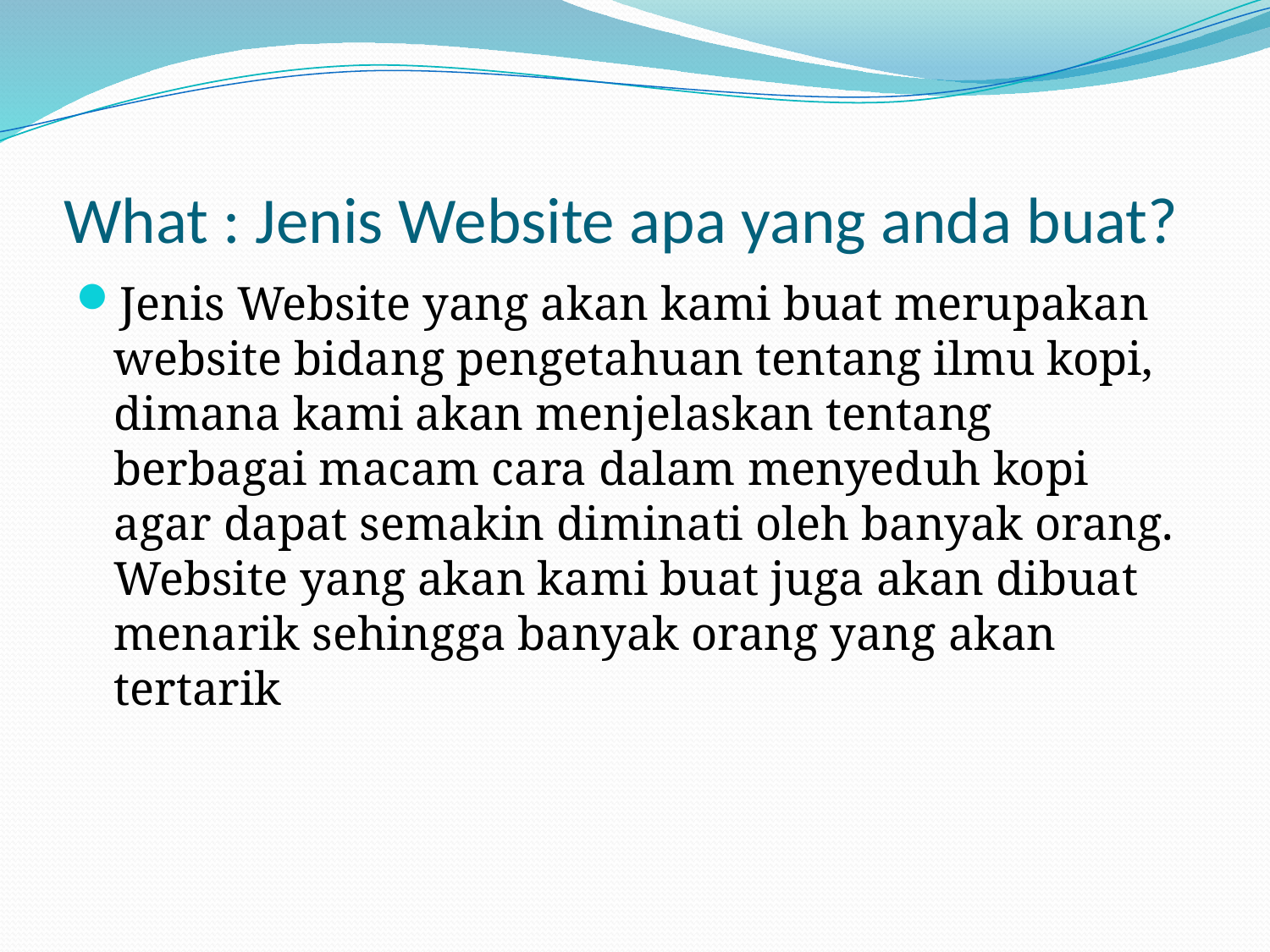

# What : Jenis Website apa yang anda buat?
Jenis Website yang akan kami buat merupakan website bidang pengetahuan tentang ilmu kopi, dimana kami akan menjelaskan tentang berbagai macam cara dalam menyeduh kopi agar dapat semakin diminati oleh banyak orang. Website yang akan kami buat juga akan dibuat menarik sehingga banyak orang yang akan tertarik